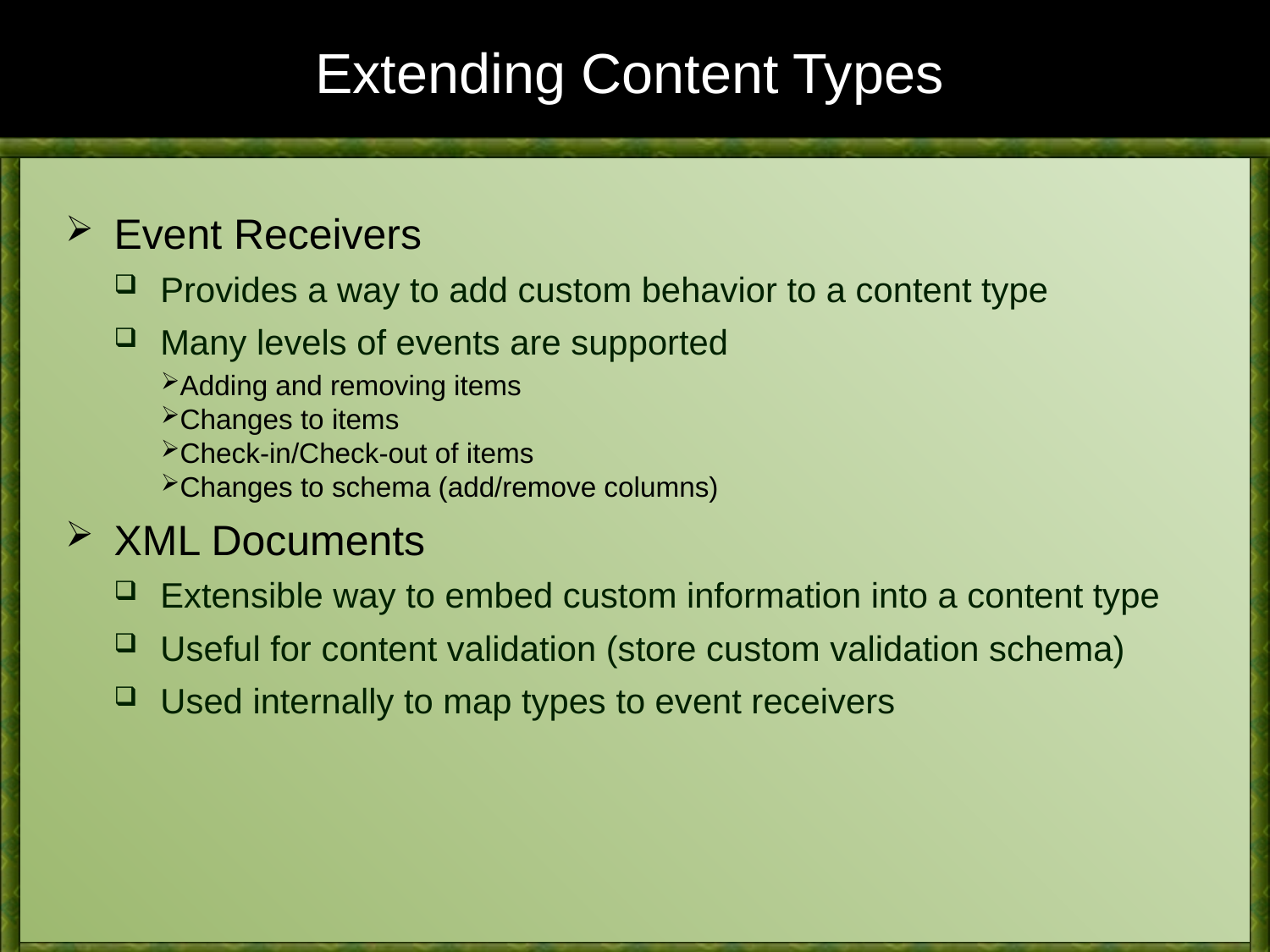

# Extending Content Types
Event Receivers
Provides a way to add custom behavior to a content type
Many levels of events are supported
Adding and removing items
Changes to items
Check-in/Check-out of items
Changes to schema (add/remove columns)
XML Documents
Extensible way to embed custom information into a content type
Useful for content validation (store custom validation schema)
Used internally to map types to event receivers